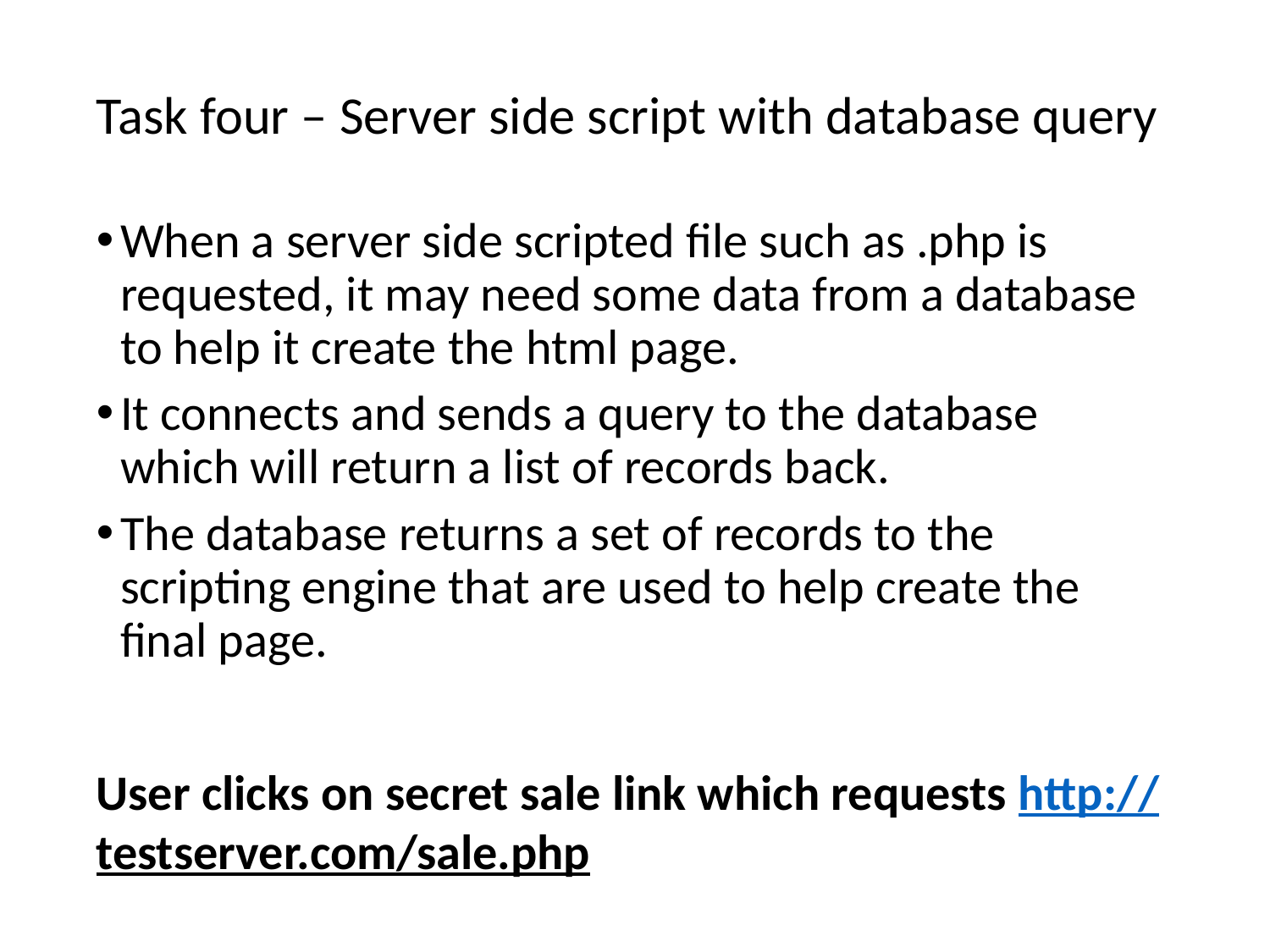

# Task four – Server side script with database query
When a server side scripted file such as .php is requested, it may need some data from a database to help it create the html page.
It connects and sends a query to the database which will return a list of records back.
The database returns a set of records to the scripting engine that are used to help create the final page.
User clicks on secret sale link which requests http://testserver.com/sale.php